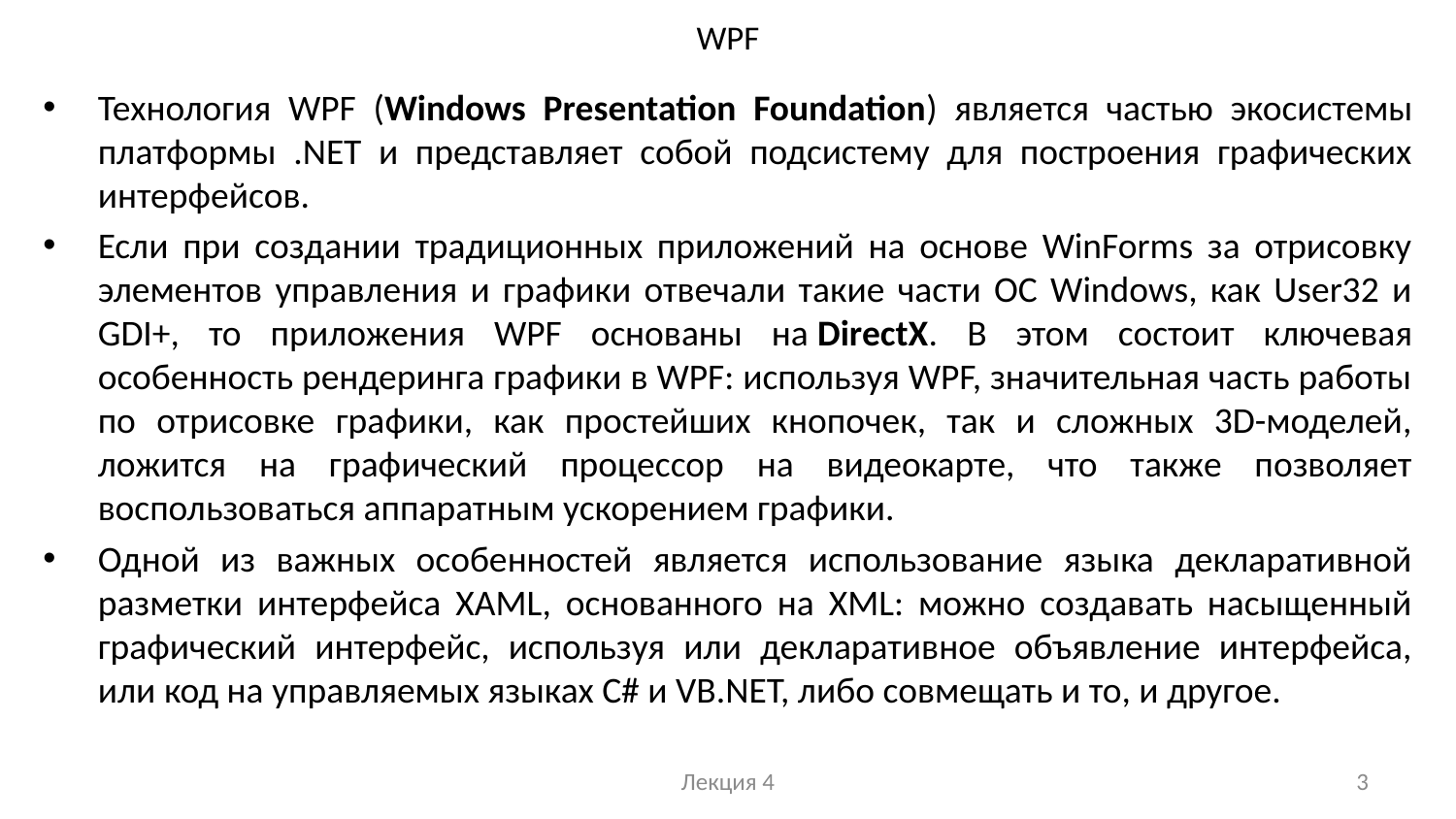

# WPF
Технология WPF (Windows Presentation Foundation) является частью экосистемы платформы .NET и представляет собой подсистему для построения графических интерфейсов.
Если при создании традиционных приложений на основе WinForms за отрисовку элементов управления и графики отвечали такие части ОС Windows, как User32 и GDI+, то приложения WPF основаны на DirectX. В этом состоит ключевая особенность рендеринга графики в WPF: используя WPF, значительная часть работы по отрисовке графики, как простейших кнопочек, так и сложных 3D-моделей, ложится на графический процессор на видеокарте, что также позволяет воспользоваться аппаратным ускорением графики.
Одной из важных особенностей является использование языка декларативной разметки интерфейса XAML, основанного на XML: можно создавать насыщенный графический интерфейс, используя или декларативное объявление интерфейса, или код на управляемых языках C# и VB.NET, либо совмещать и то, и другое.

Лекция 4
3